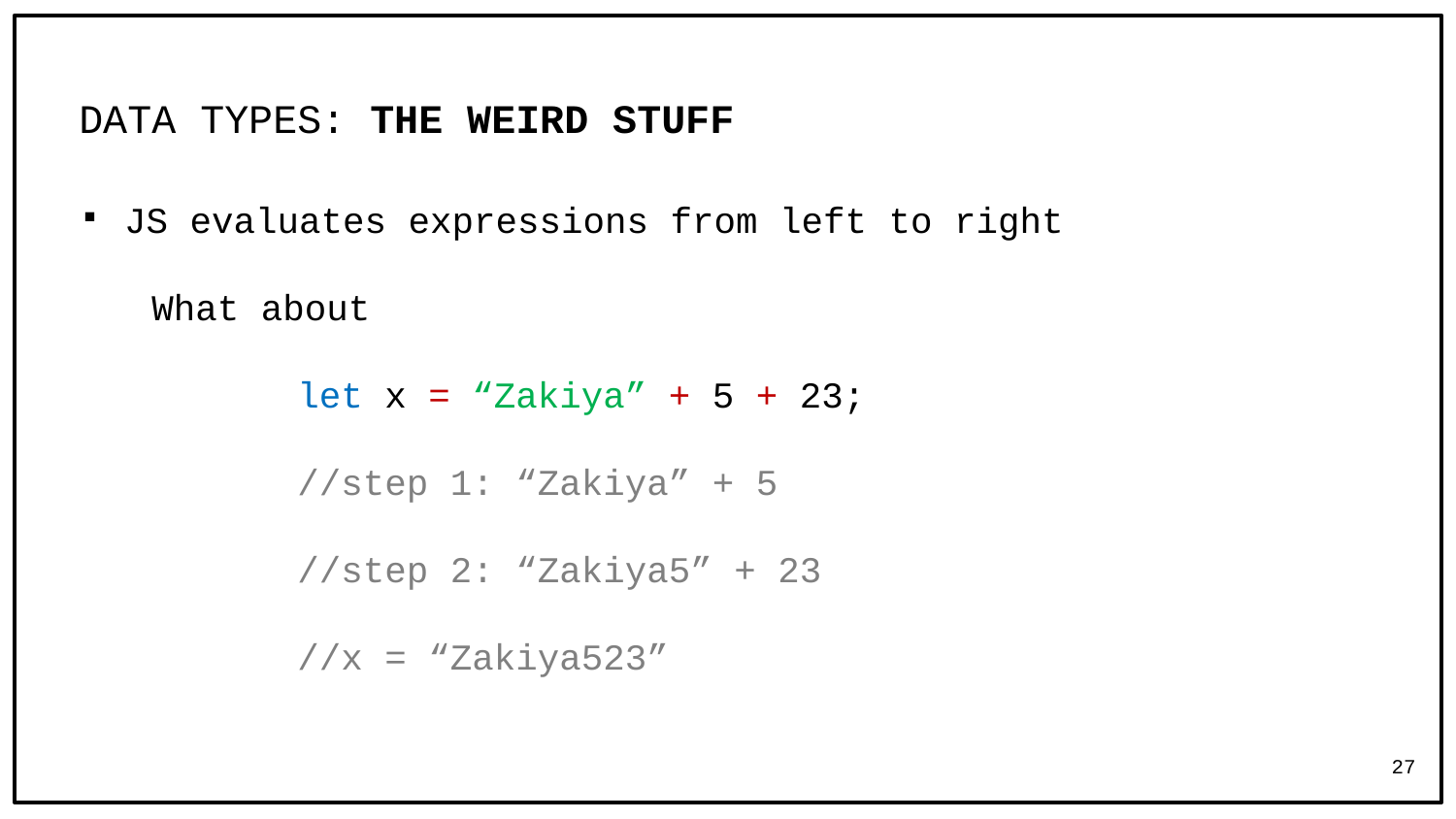

# DATA TYPES: THE WEIRD STUFF
JS evaluates expressions from left to right

What about
	let x = “Zakiya” + 5 + 23;
 	//step 1: “Zakiya” + 5

 	//step 2: “Zakiya5” + 23

	//x = “Zakiya523”

27